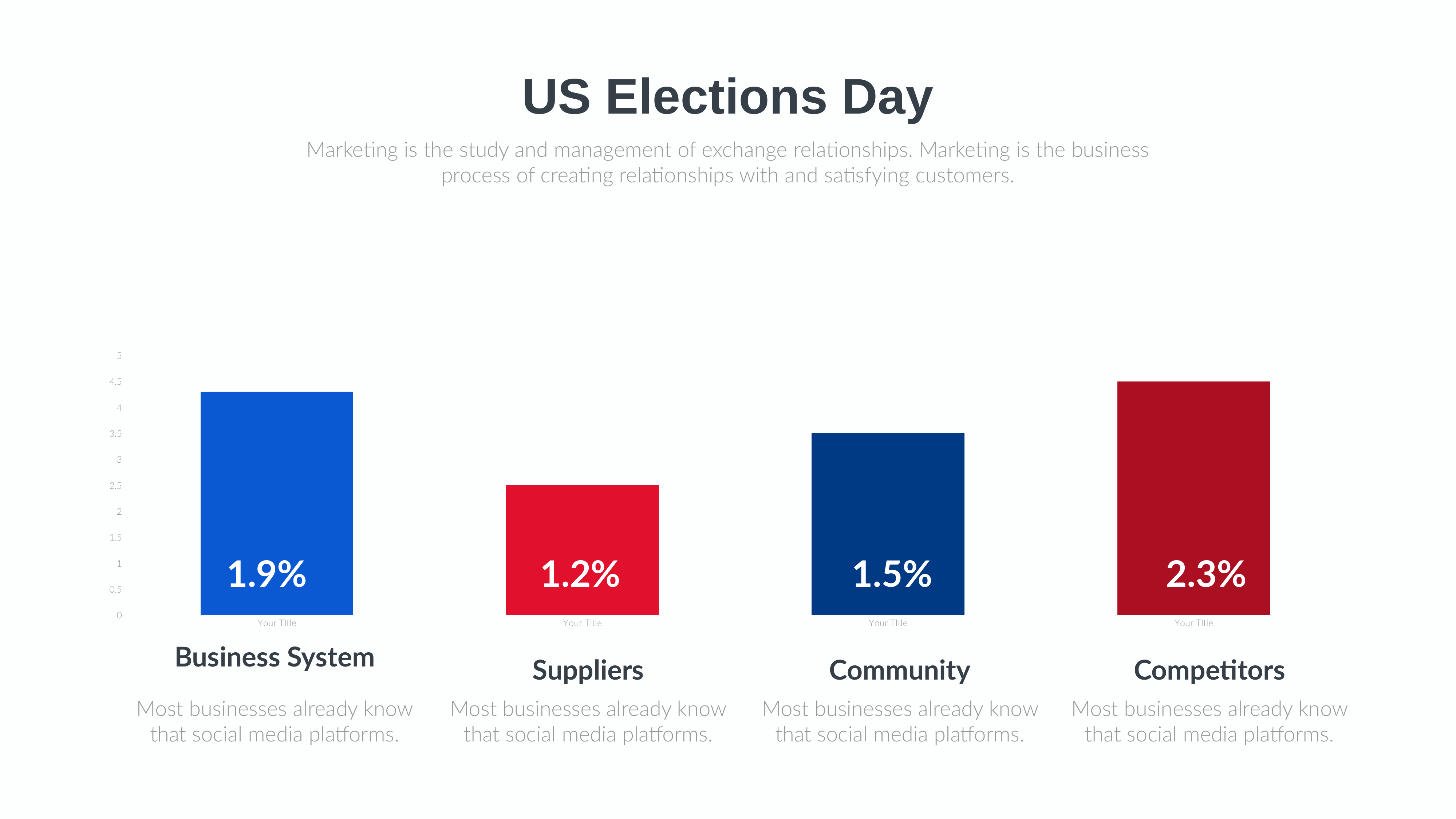

US Elections Day
Marketing is the study and management of exchange relationships. Marketing is the business process of creating relationships with and satisfying customers.

### Chart

| Category | Series 1 |
|---|---|
| Your TItle | 4.3 |
| Your TItle | 2.5 |
| Your TItle | 3.5 |
| Your TItle | 4.5 |
1.9%
1.2%
1.5%
2.3%
Business System
Suppliers
Community
Competitors
Most businesses already know that social media platforms.
Most businesses already know that social media platforms.
Most businesses already know that social media platforms.
Most businesses already know that social media platforms.